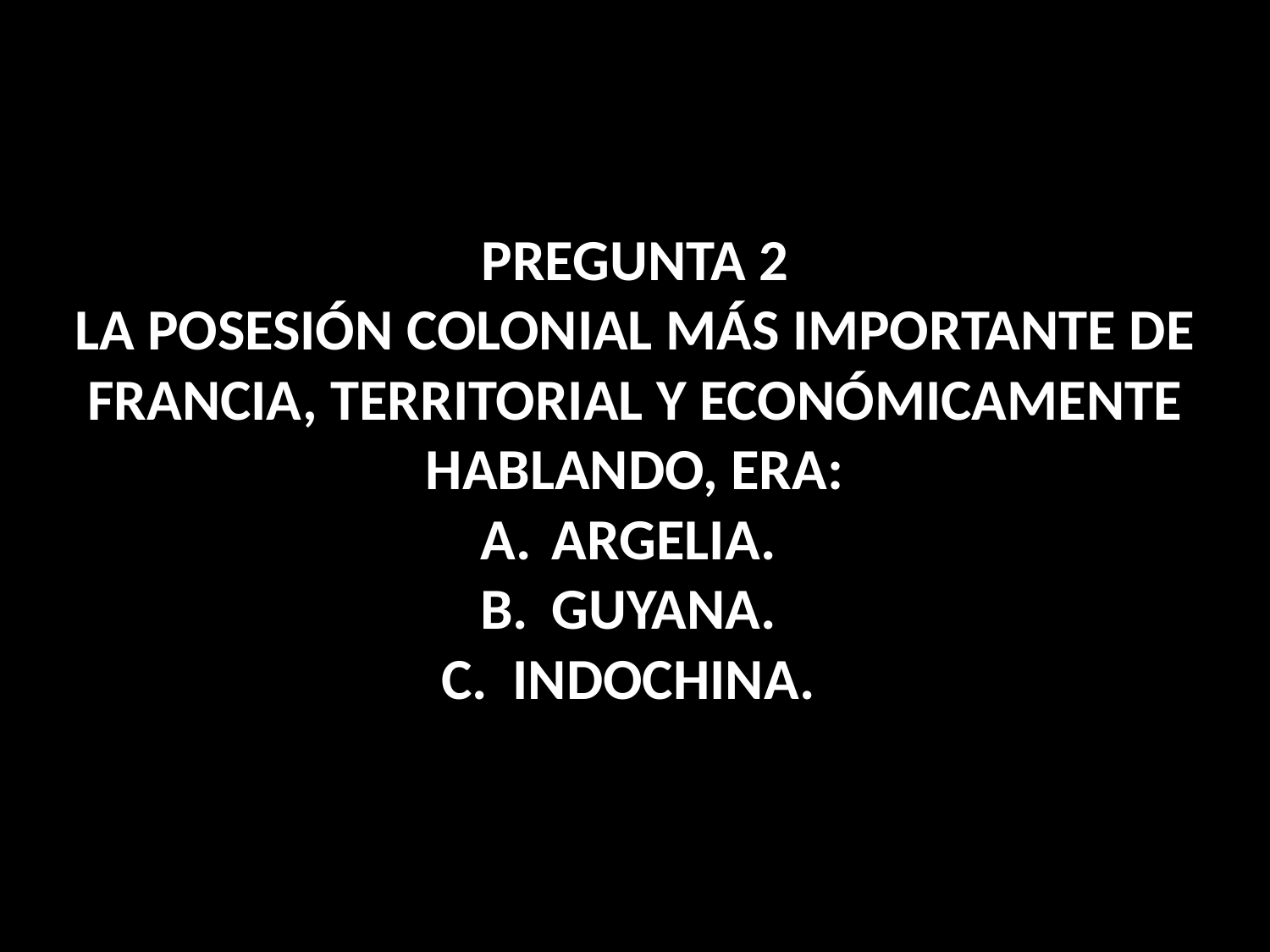

PREGUNTA 2
LA POSESIÓN COLONIAL MÁS IMPORTANTE DE FRANCIA, TERRITORIAL Y ECONÓMICAMENTE HABLANDO, ERA:
ARGELIA.
GUYANA.
INDOCHINA.